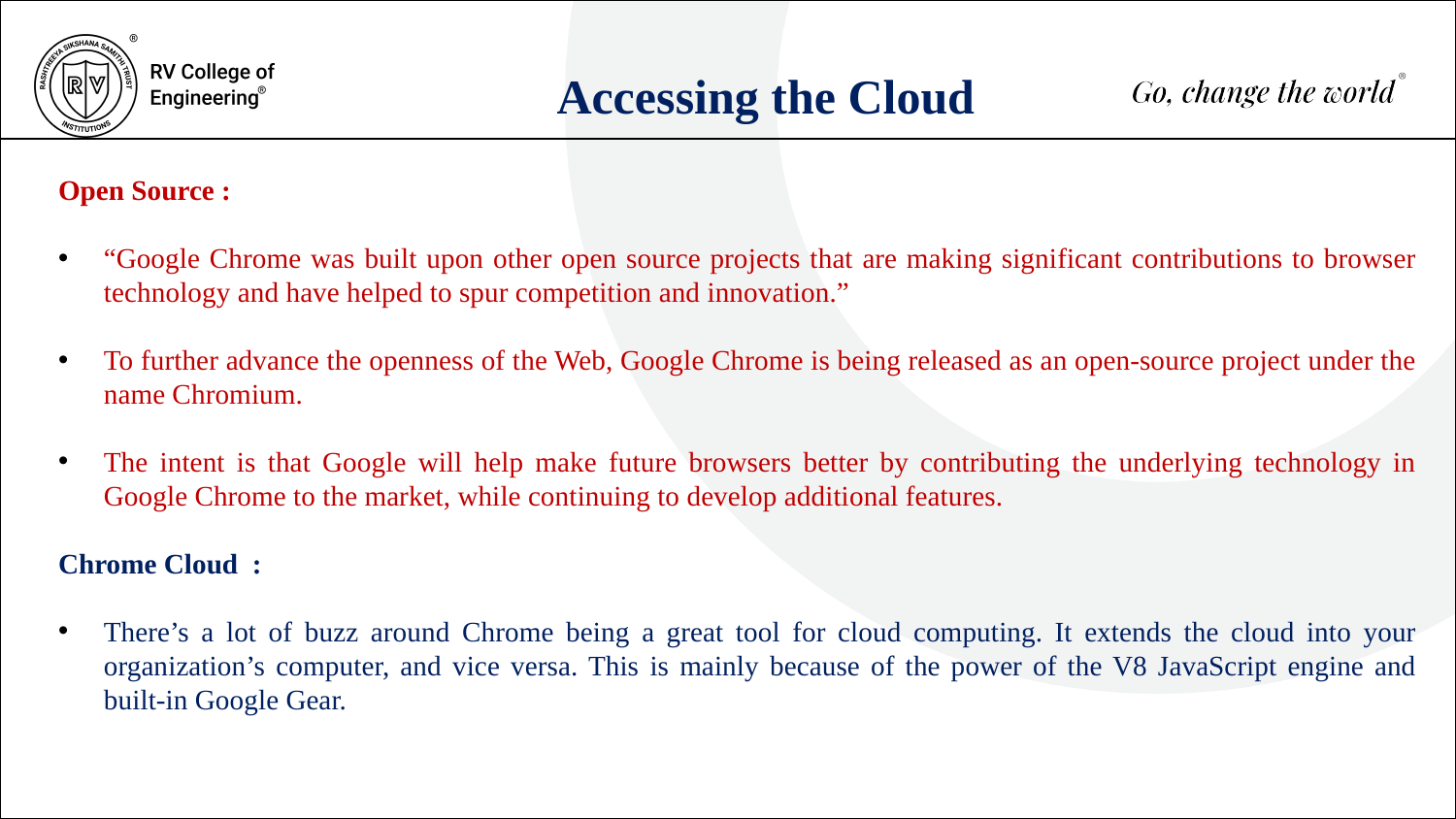

Accessing the Cloud

Open Source :

“Google Chrome was built upon other open source projects that are making significant contributions to browser technology and have helped to spur competition and innovation.”

To further advance the openness of the Web, Google Chrome is being released as an open-source project under the name Chromium.

The intent is that Google will help make future browsers better by contributing the underlying technology in Google Chrome to the market, while continuing to develop additional features.

Chrome Cloud  :

There’s a lot of buzz around Chrome being a great tool for cloud computing. It extends the cloud into your organization’s computer, and vice versa. This is mainly because of the power of the V8 JavaScript engine and built-in Google Gear.